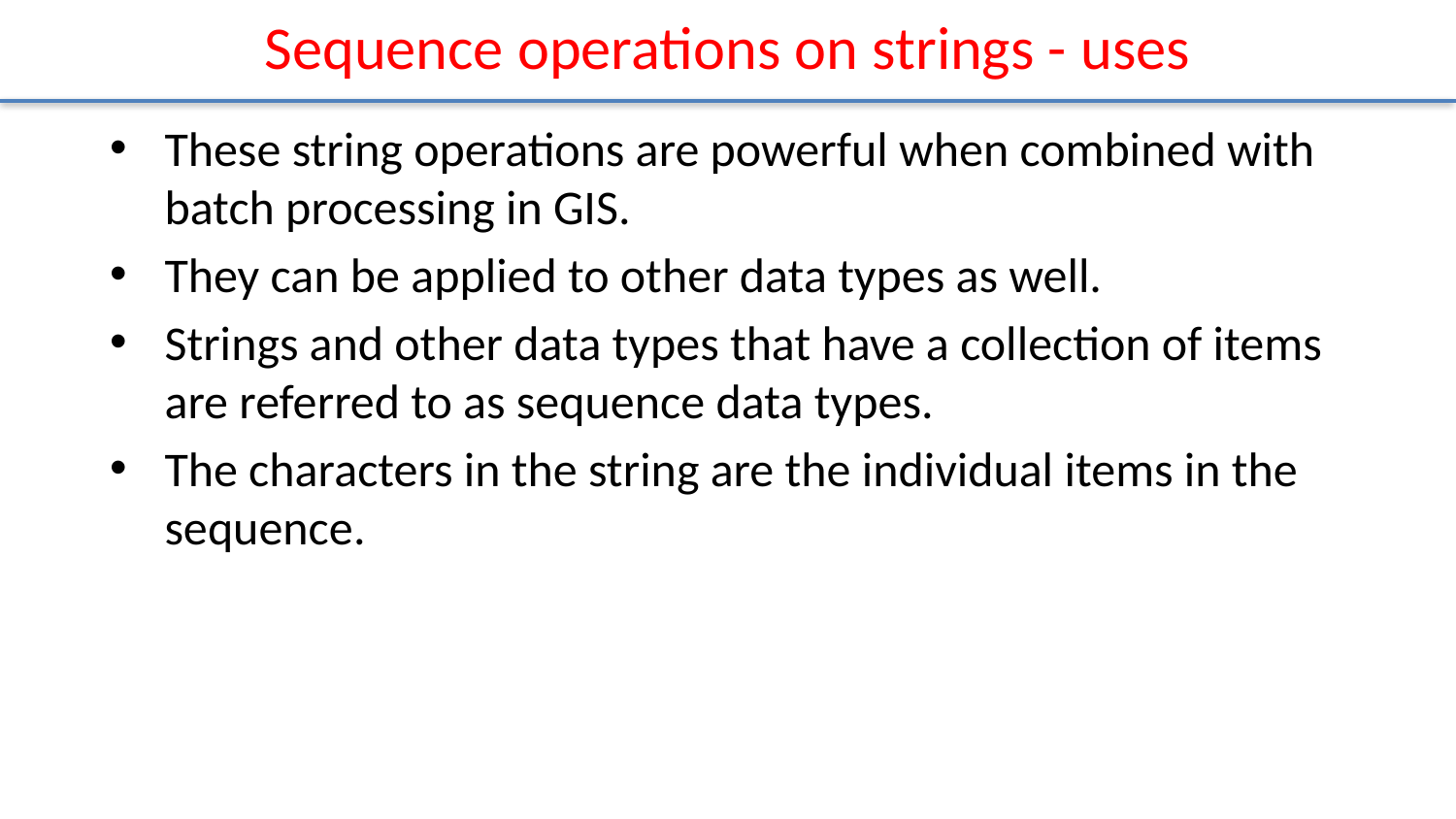

# Sequence operations on strings - uses
These string operations are powerful when combined with batch processing in GIS.
They can be applied to other data types as well.
Strings and other data types that have a collection of items are referred to as sequence data types.
The characters in the string are the individual items in the sequence.